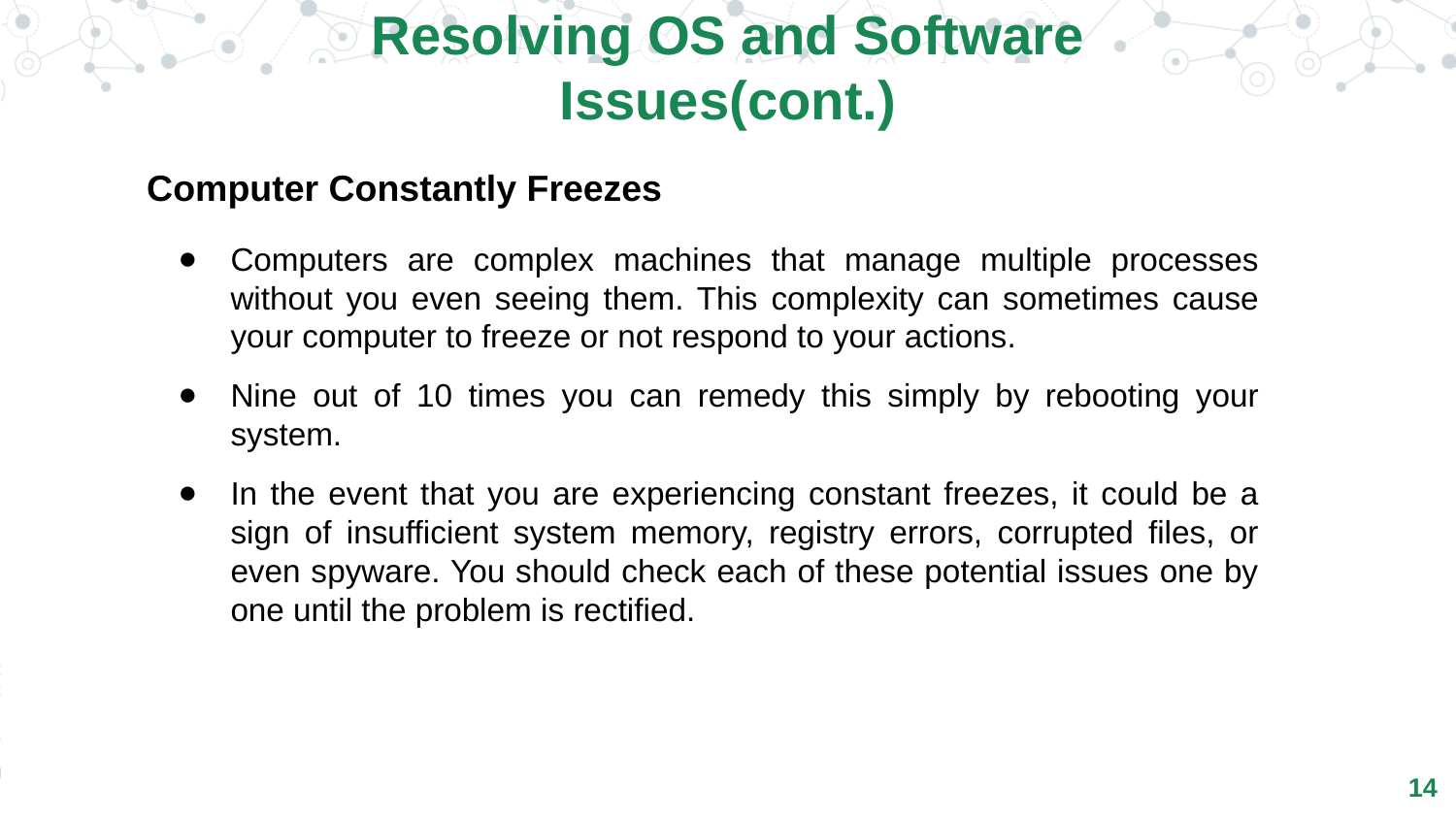

Resolving OS and Software Issues(cont.)

Computer Constantly Freezes
Computers are complex machines that manage multiple processes without you even seeing them. This complexity can sometimes cause your computer to freeze or not respond to your actions.
Nine out of 10 times you can remedy this simply by rebooting your system.
In the event that you are experiencing constant freezes, it could be a sign of insufficient system memory, registry errors, corrupted files, or even spyware. You should check each of these potential issues one by one until the problem is rectified.
14